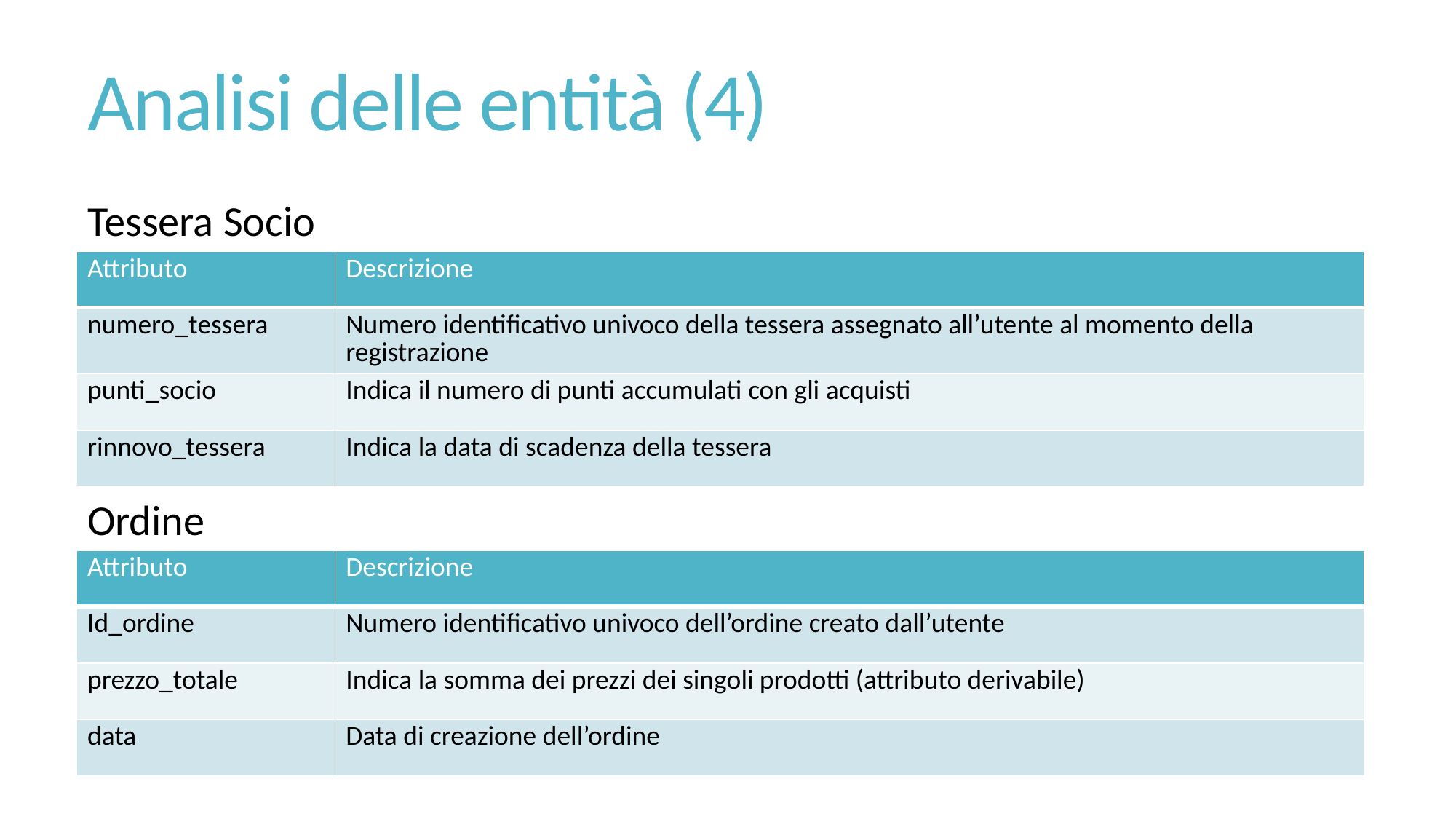

# Analisi delle entità (4)
Tessera Socio
| Attributo | Descrizione |
| --- | --- |
| numero\_tessera | Numero identificativo univoco della tessera assegnato all’utente al momento della registrazione |
| punti\_socio | Indica il numero di punti accumulati con gli acquisti |
| rinnovo\_tessera | Indica la data di scadenza della tessera |
Ordine
| Attributo | Descrizione |
| --- | --- |
| Id\_ordine | Numero identificativo univoco dell’ordine creato dall’utente |
| prezzo\_totale | Indica la somma dei prezzi dei singoli prodotti (attributo derivabile) |
| data | Data di creazione dell’ordine |